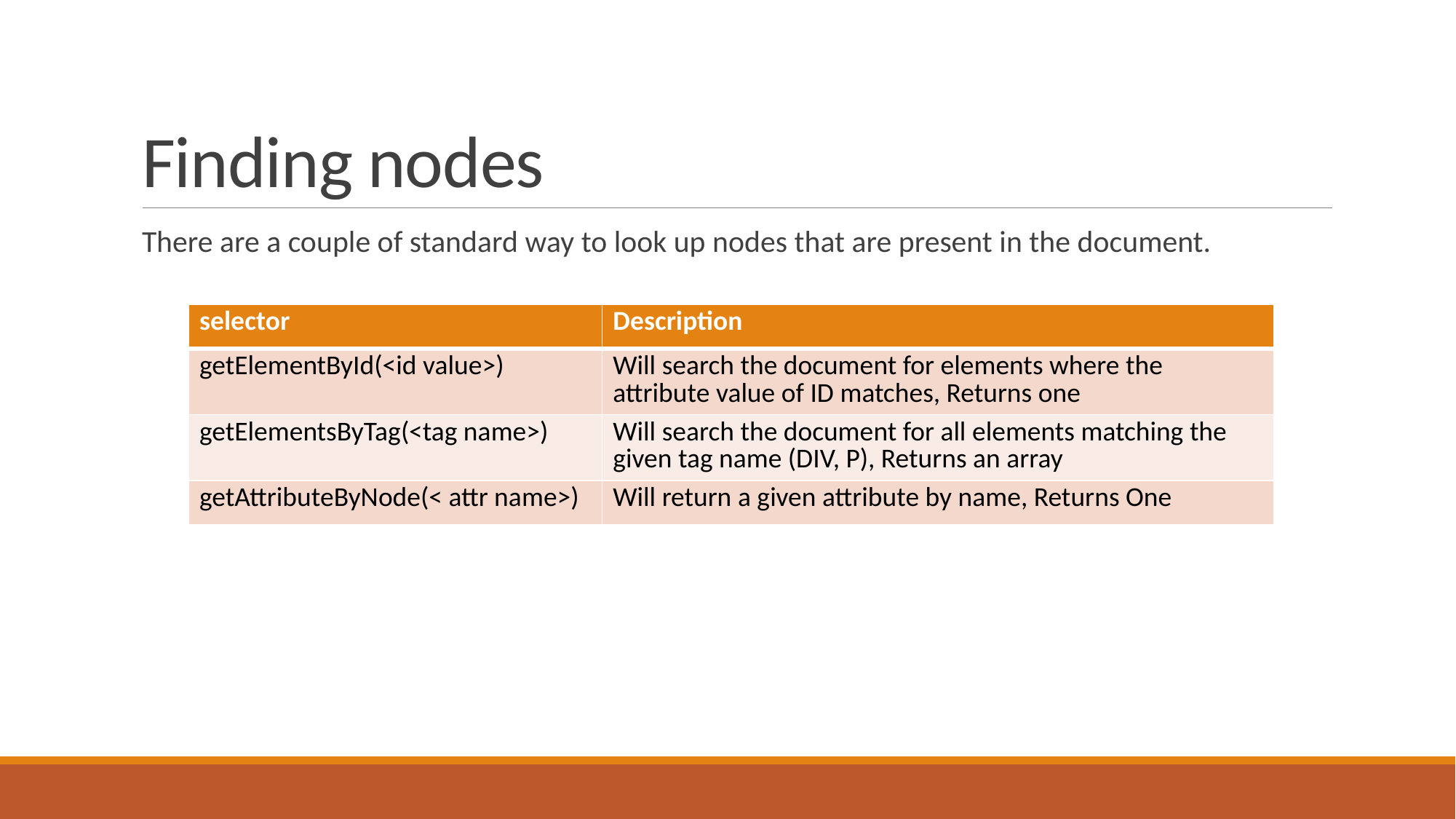

# Finding nodes
There are a couple of standard way to look up nodes that are present in the document.

| selector | Description |
| --- | --- |
| getElementById(<id value>) | Will search the document for elements where the attribute value of ID matches, Returns one |
| getElementsByTag(<tag name>) | Will search the document for all elements matching the given tag name (DIV, P), Returns an array |
| getAttributeByNode(< attr name>) | Will return a given attribute by name, Returns One |